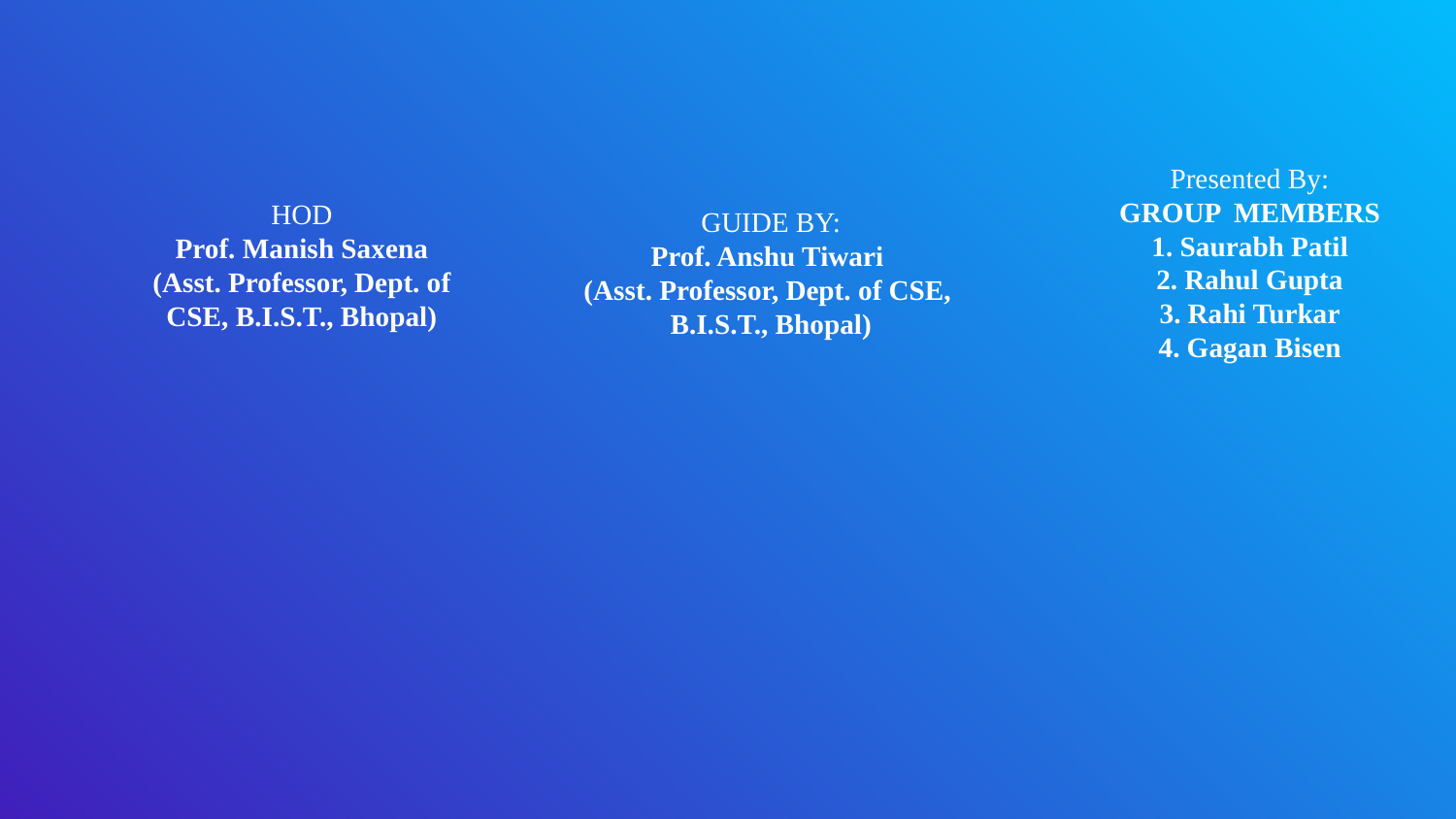

GUIDE BY:
Prof. Anshu Tiwari
(Asst. Professor, Dept. of CSE,
B.I.S.T., Bhopal)
Presented By:
GROUP  MEMBERS
1. Saurabh Patil
2. Rahul Gupta
3. Rahi Turkar
4. Gagan Bisen
# HOD Prof. Manish Saxena (Asst. Professor, Dept. of CSE, B.I.S.T., Bhopal)